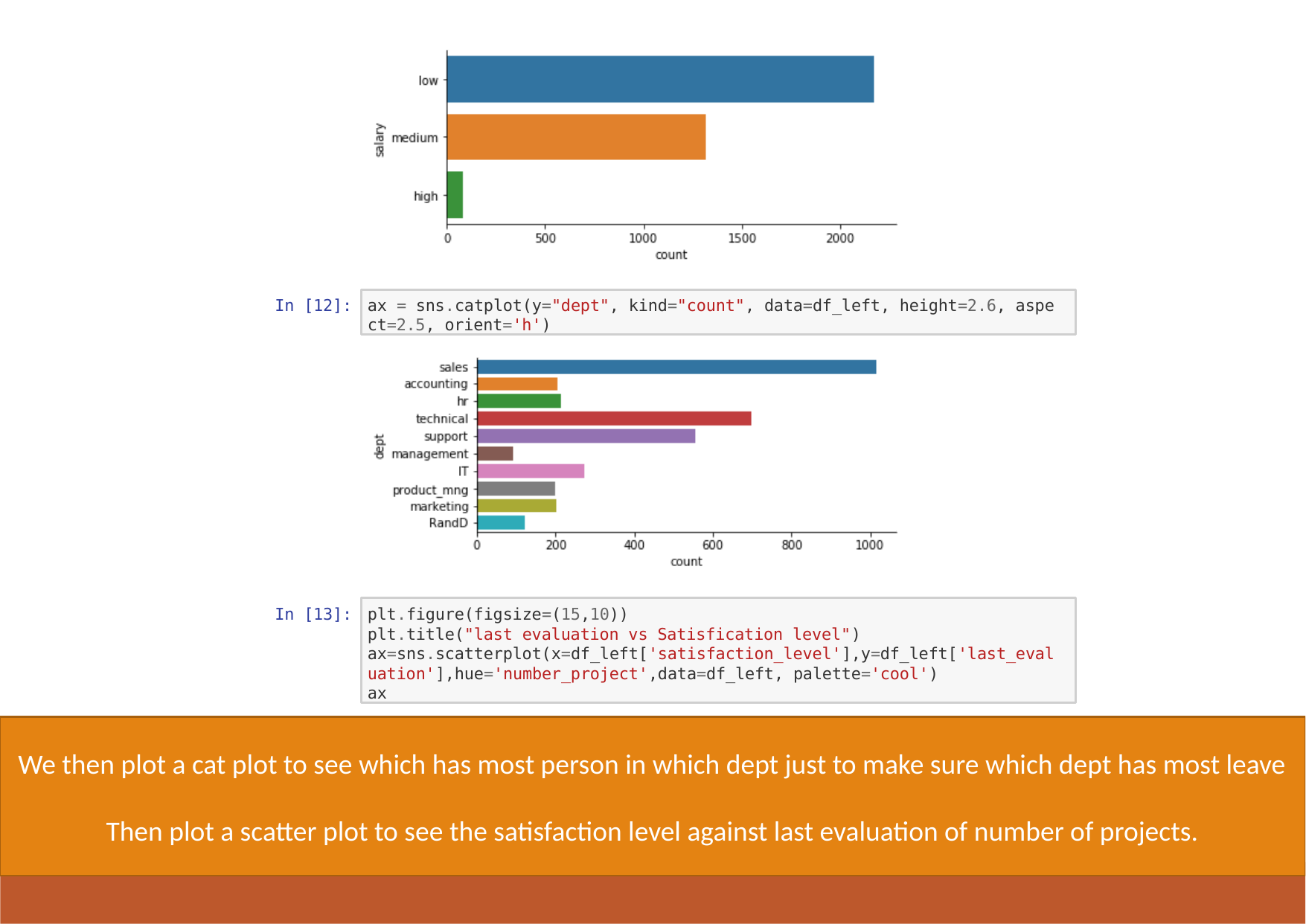

ax = sns.catplot(y="dept", kind="count", data=df_left, height=2.6, aspe  ct=2.5, orient='h')
In [12]:

plt.figure(figsize=(15,10))
plt.title("last evaluation vs Satisfication level")  ax=sns.scatterplot(x=df_left['satisfaction_level'],y=df_left['last_eval  uation'],hue='number_project',data=df_left, palette='cool')
ax
In [13]:
Out[13]:
We then plot a cat plot to see which has most person in which dept just to make sure which dept has most leave

Then plot a scatter plot to see the satisfaction level against last evaluation of number of projects.
<matplotlib.axes._subplots.AxesSubplot at 0x26173e150c8>

Create PDF in your applications with the Pdfcrowd HTML to PDF API
PDFCROWD